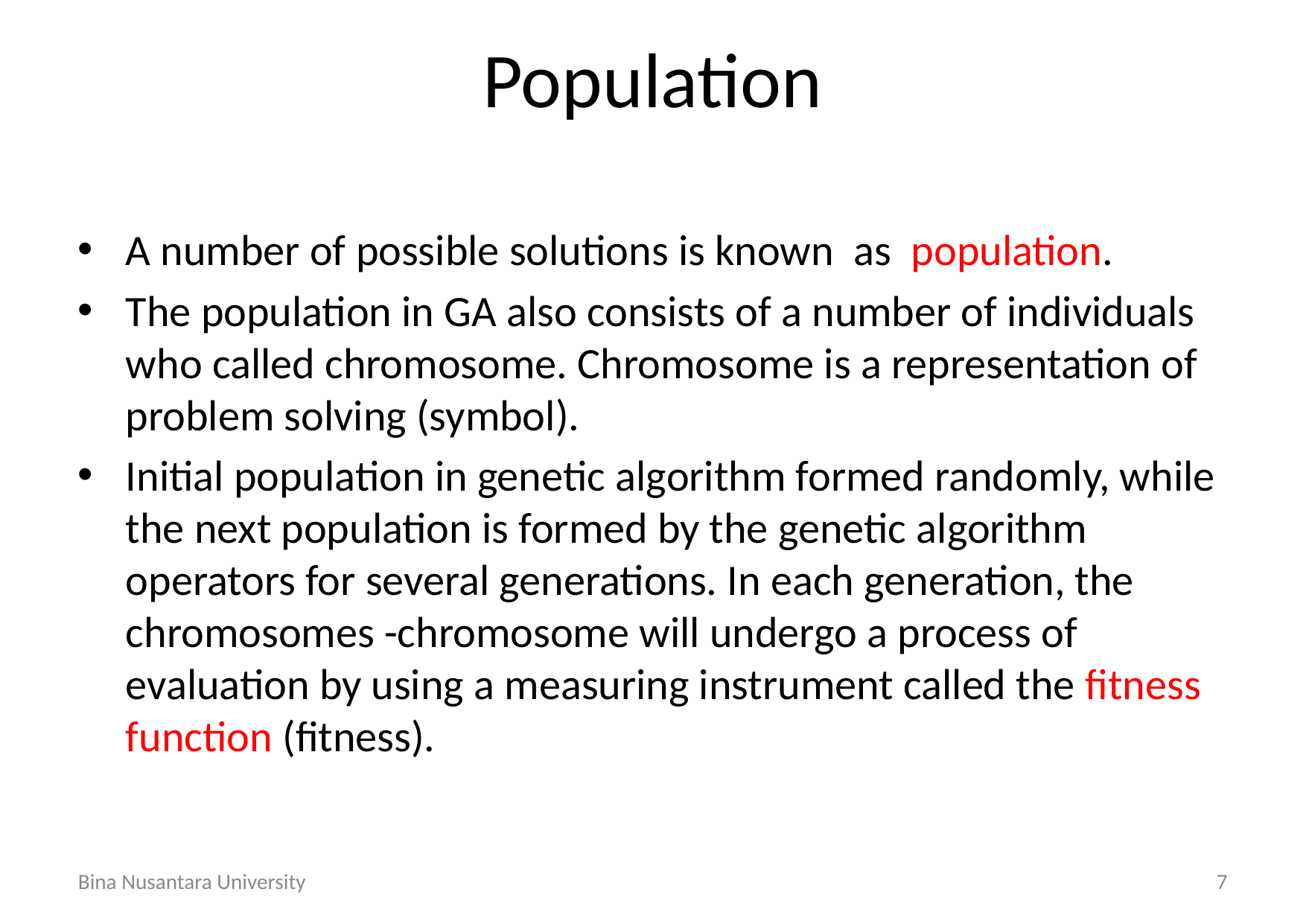

# Population
A number of possible solutions is known  as  population.
The population in GA also consists of a number of individuals who called chromosome. Chromosome is a representation of problem solving (symbol).
Initial population in genetic algorithm formed randomly, while the next population is formed by the genetic algorithm operators for several generations. In each generation, the chromosomes -chromosome will undergo a process of evaluation by using a measuring instrument called the fitness function (fitness).

Bina Nusantara University
7